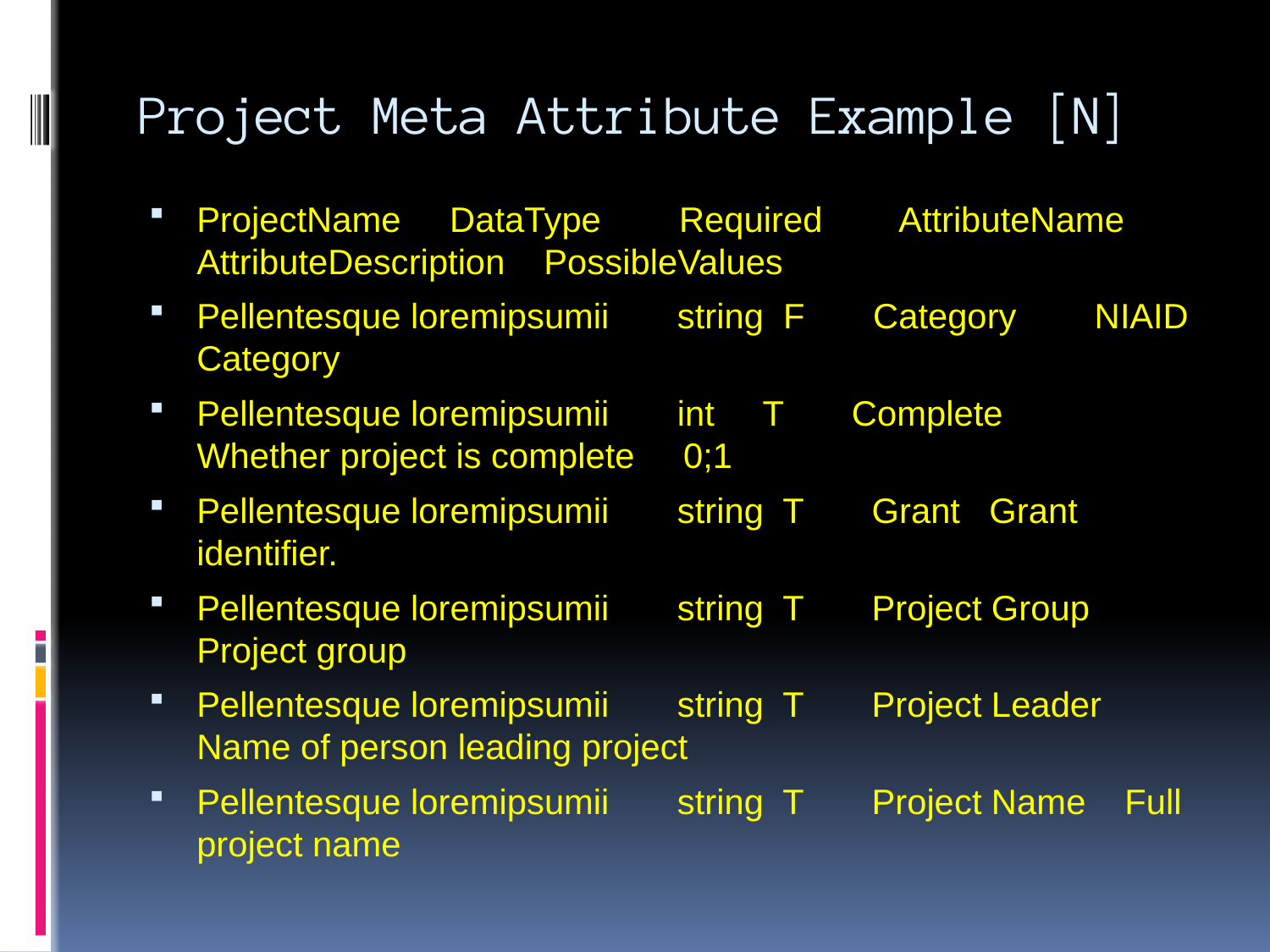

# Project Meta Attribute Example [N]
ProjectName     DataType        Required        AttributeName   AttributeDescription    PossibleValues
Pellentesque loremipsumii       string  F       Category        NIAID Category
Pellentesque loremipsumii       int     T       Complete        Whether project is complete     0;1
Pellentesque loremipsumii       string  T       Grant   Grant identifier.
Pellentesque loremipsumii       string  T       Project Group   Project group
Pellentesque loremipsumii       string  T       Project Leader  Name of person leading project
Pellentesque loremipsumii       string  T       Project Name    Full project name